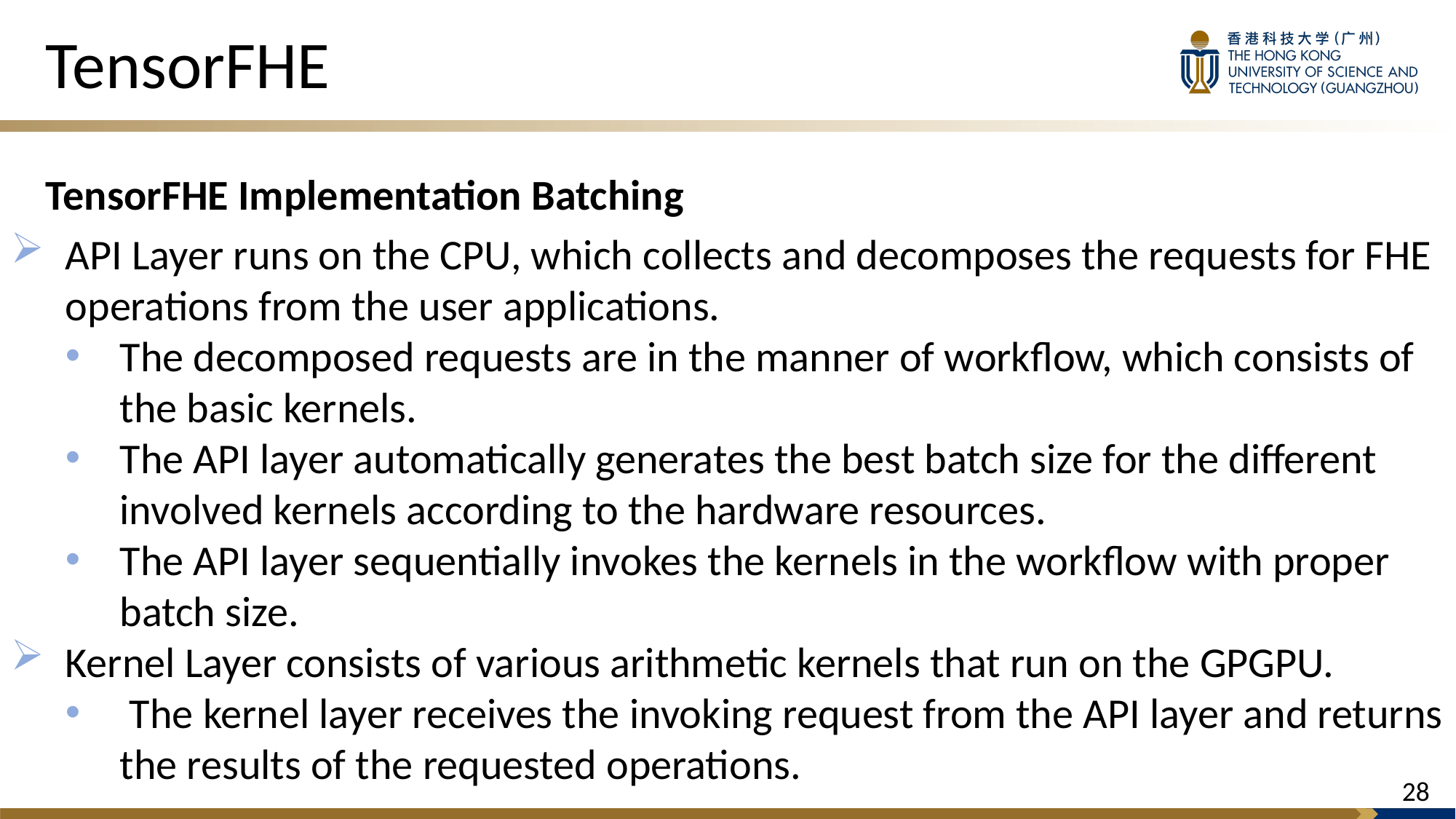

# TensorFHE
TensorFHE Implementation Batching
API Layer runs on the CPU, which collects and decomposes the requests for FHE operations from the user applications.
The decomposed requests are in the manner of workflow, which consists of the basic kernels.
The API layer automatically generates the best batch size for the different involved kernels according to the hardware resources.
The API layer sequentially invokes the kernels in the workflow with proper batch size.
Kernel Layer consists of various arithmetic kernels that run on the GPGPU.
 The kernel layer receives the invoking request from the API layer and returns the results of the requested operations.
28